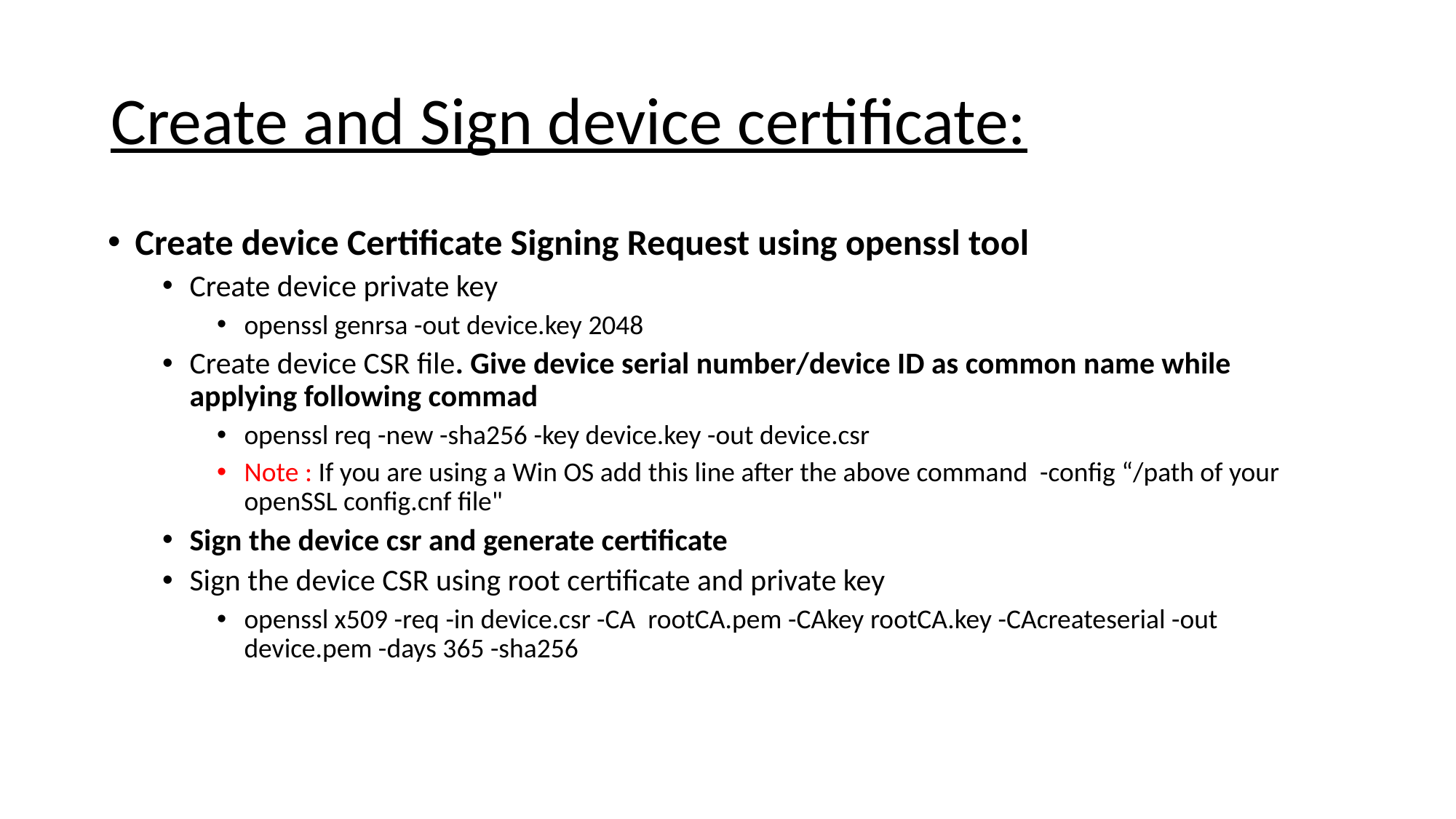

# Create and Sign device certificate:
Create device Certificate Signing Request using openssl tool
Create device private key
openssl genrsa -out device.key 2048
Create device CSR file. Give device serial number/device ID as common name while applying following commad
openssl req -new -sha256 -key device.key -out device.csr
Note : If you are using a Win OS add this line after the above command  -config “/path of your openSSL config.cnf file"
Sign the device csr and generate certificate
Sign the device CSR using root certificate and private key
openssl x509 -req -in device.csr -CA  rootCA.pem -CAkey rootCA.key -CAcreateserial -out device.pem -days 365 -sha256